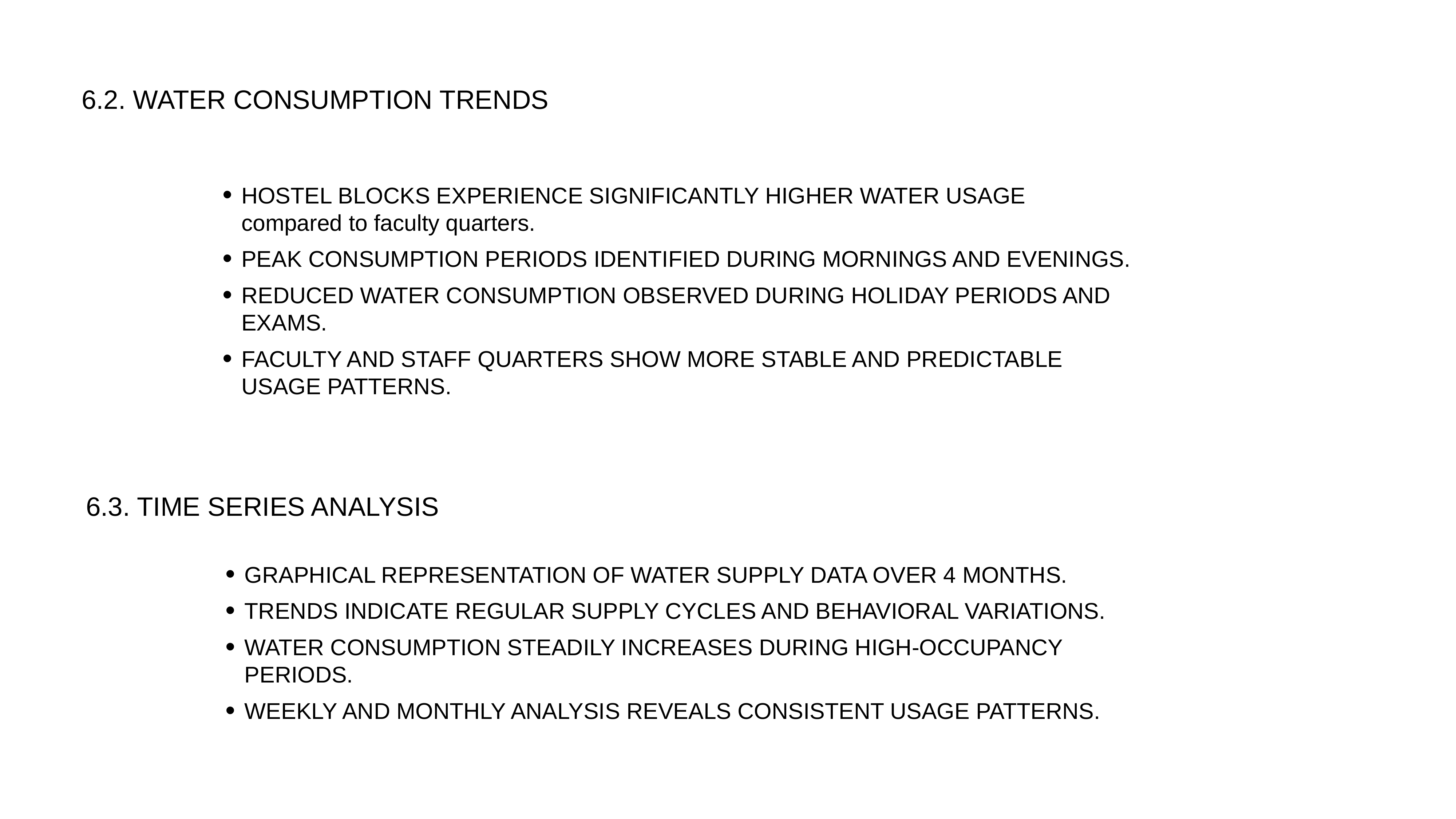

6.2. WATER CONSUMPTION TRENDS
HOSTEL BLOCKS EXPERIENCE SIGNIFICANTLY HIGHER WATER USAGE compared to faculty quarters.
PEAK CONSUMPTION PERIODS IDENTIFIED DURING MORNINGS AND EVENINGS.
REDUCED WATER CONSUMPTION OBSERVED DURING HOLIDAY PERIODS AND EXAMS.
FACULTY AND STAFF QUARTERS SHOW MORE STABLE AND PREDICTABLE USAGE PATTERNS.
6.3. TIME SERIES ANALYSIS
GRAPHICAL REPRESENTATION OF WATER SUPPLY DATA OVER 4 MONTHS.
TRENDS INDICATE REGULAR SUPPLY CYCLES AND BEHAVIORAL VARIATIONS.
WATER CONSUMPTION STEADILY INCREASES DURING HIGH-OCCUPANCY PERIODS.
WEEKLY AND MONTHLY ANALYSIS REVEALS CONSISTENT USAGE PATTERNS.